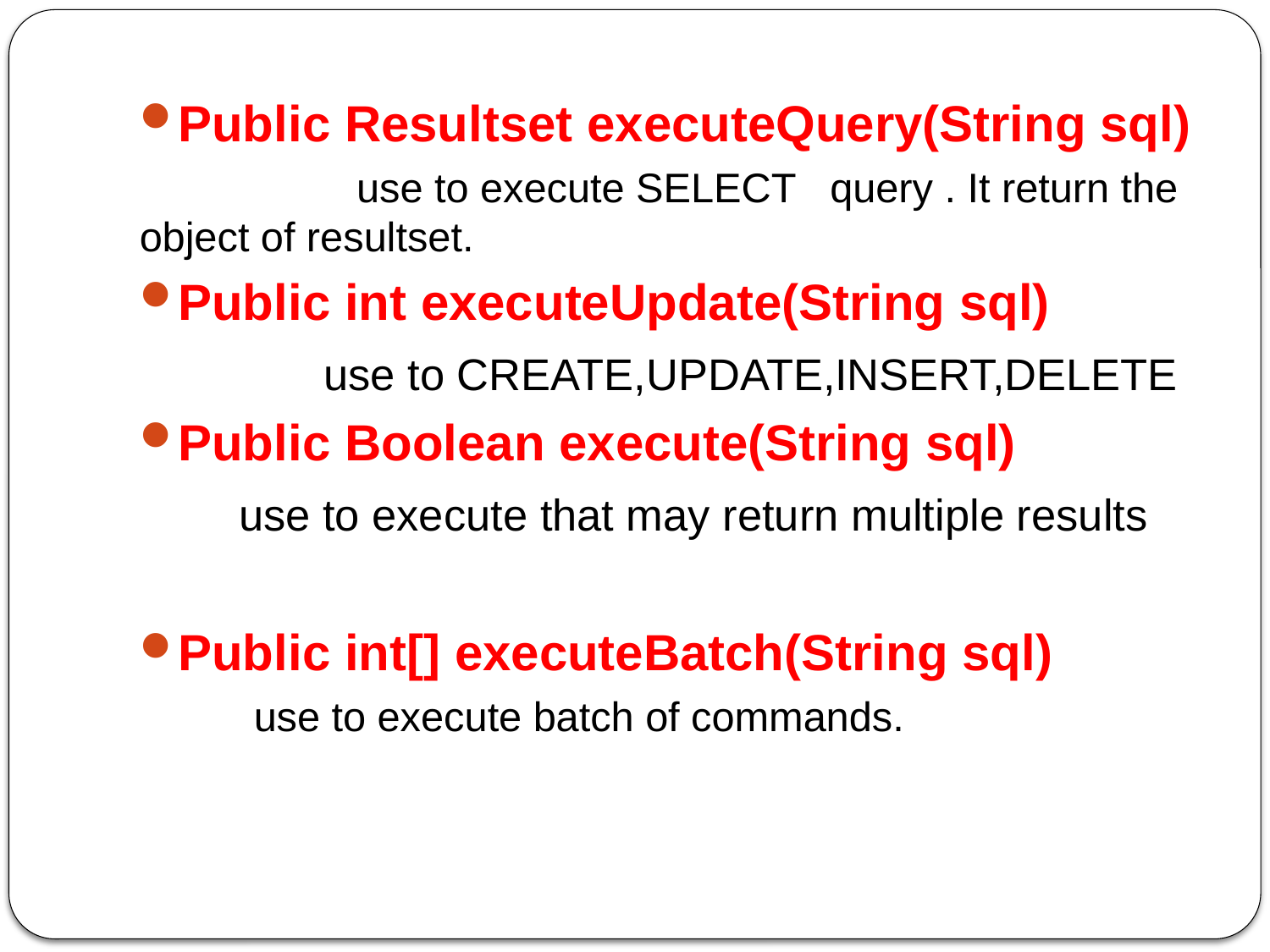

Public Resultset executeQuery(String sql)
                   use to execute SELECT   query . It return the object of resultset.
Public int executeUpdate(String sql)
             use to CREATE,UPDATE,INSERT,DELETE
Public Boolean execute(String sql)
       use to execute that may return multiple results

Public int[] executeBatch(String sql)
	use to execute batch of commands.